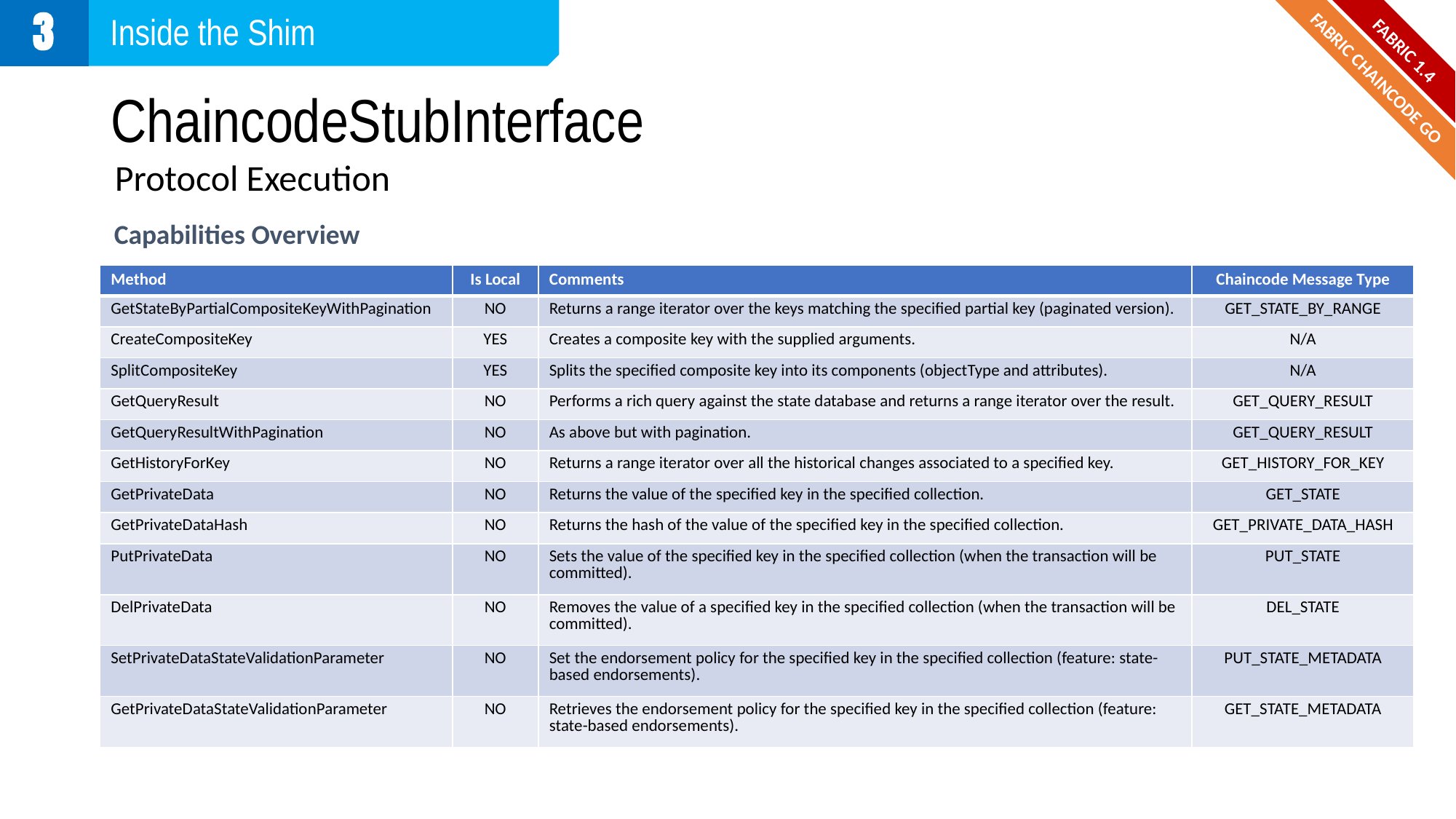

3
Inside the Shim
FABRIC 1.4
# ChaincodeStubInterface
FABRIC CHAINCODE GO
Protocol Execution
Capabilities Overview
| Method | Is Local | Comments | Chaincode Message Type |
| --- | --- | --- | --- |
| GetStateByPartialCompositeKeyWithPagination | NO | Returns a range iterator over the keys matching the specified partial key (paginated version). | GET\_STATE\_BY\_RANGE |
| CreateCompositeKey | YES | Creates a composite key with the supplied arguments. | N/A |
| SplitCompositeKey | YES | Splits the specified composite key into its components (objectType and attributes). | N/A |
| GetQueryResult | NO | Performs a rich query against the state database and returns a range iterator over the result. | GET\_QUERY\_RESULT |
| GetQueryResultWithPagination | NO | As above but with pagination. | GET\_QUERY\_RESULT |
| GetHistoryForKey | NO | Returns a range iterator over all the historical changes associated to a specified key. | GET\_HISTORY\_FOR\_KEY |
| GetPrivateData | NO | Returns the value of the specified key in the specified collection. | GET\_STATE |
| GetPrivateDataHash | NO | Returns the hash of the value of the specified key in the specified collection. | GET\_PRIVATE\_DATA\_HASH |
| PutPrivateData | NO | Sets the value of the specified key in the specified collection (when the transaction will be committed). | PUT\_STATE |
| DelPrivateData | NO | Removes the value of a specified key in the specified collection (when the transaction will be committed). | DEL\_STATE |
| SetPrivateDataStateValidationParameter | NO | Set the endorsement policy for the specified key in the specified collection (feature: state-based endorsements). | PUT\_STATE\_METADATA |
| GetPrivateDataStateValidationParameter | NO | Retrieves the endorsement policy for the specified key in the specified collection (feature: state-based endorsements). | GET\_STATE\_METADATA |